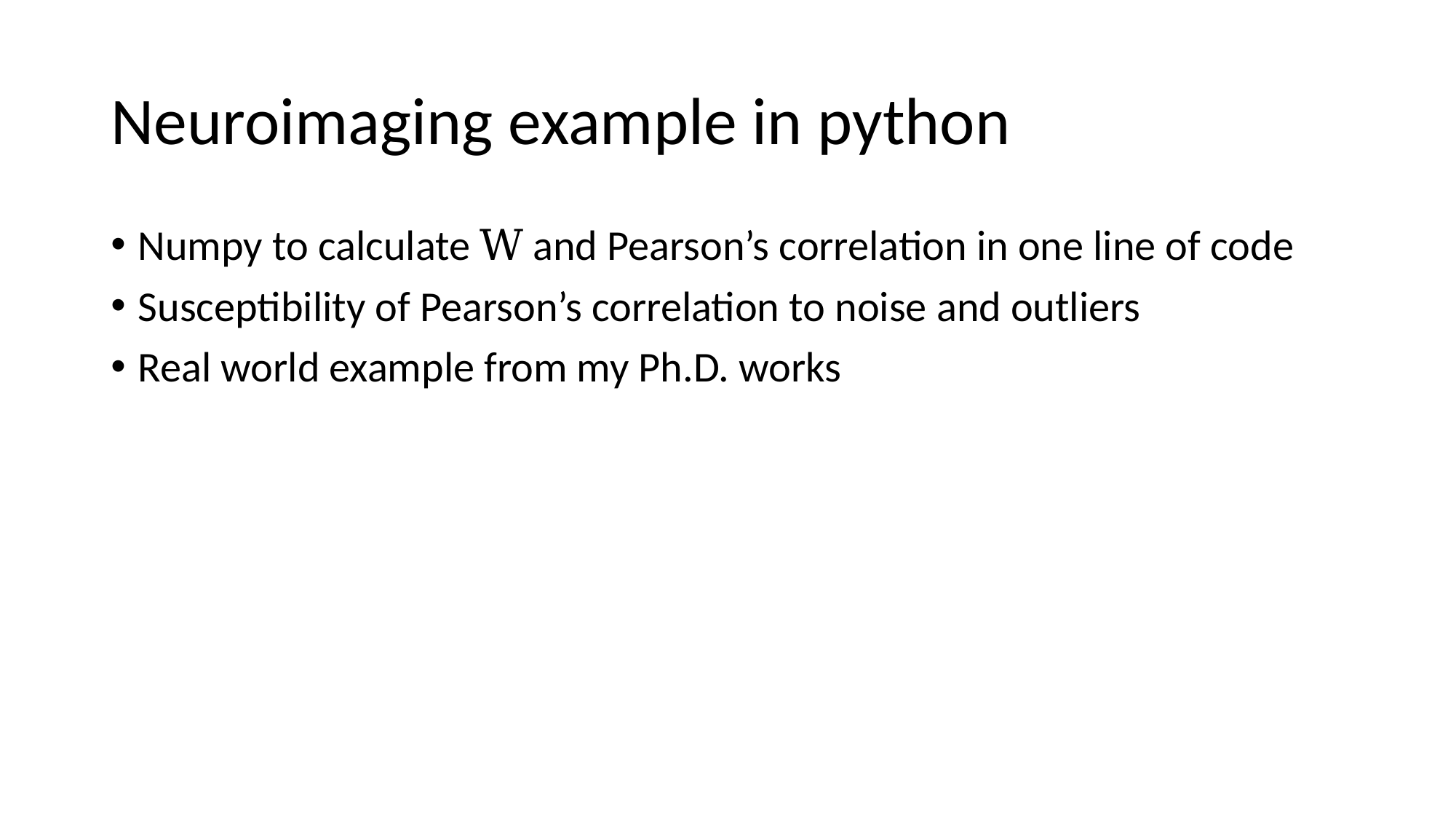

# Neuroimaging example in python
Numpy to calculate W and Pearson’s correlation in one line of code
Susceptibility of Pearson’s correlation to noise and outliers
Real world example from my Ph.D. works